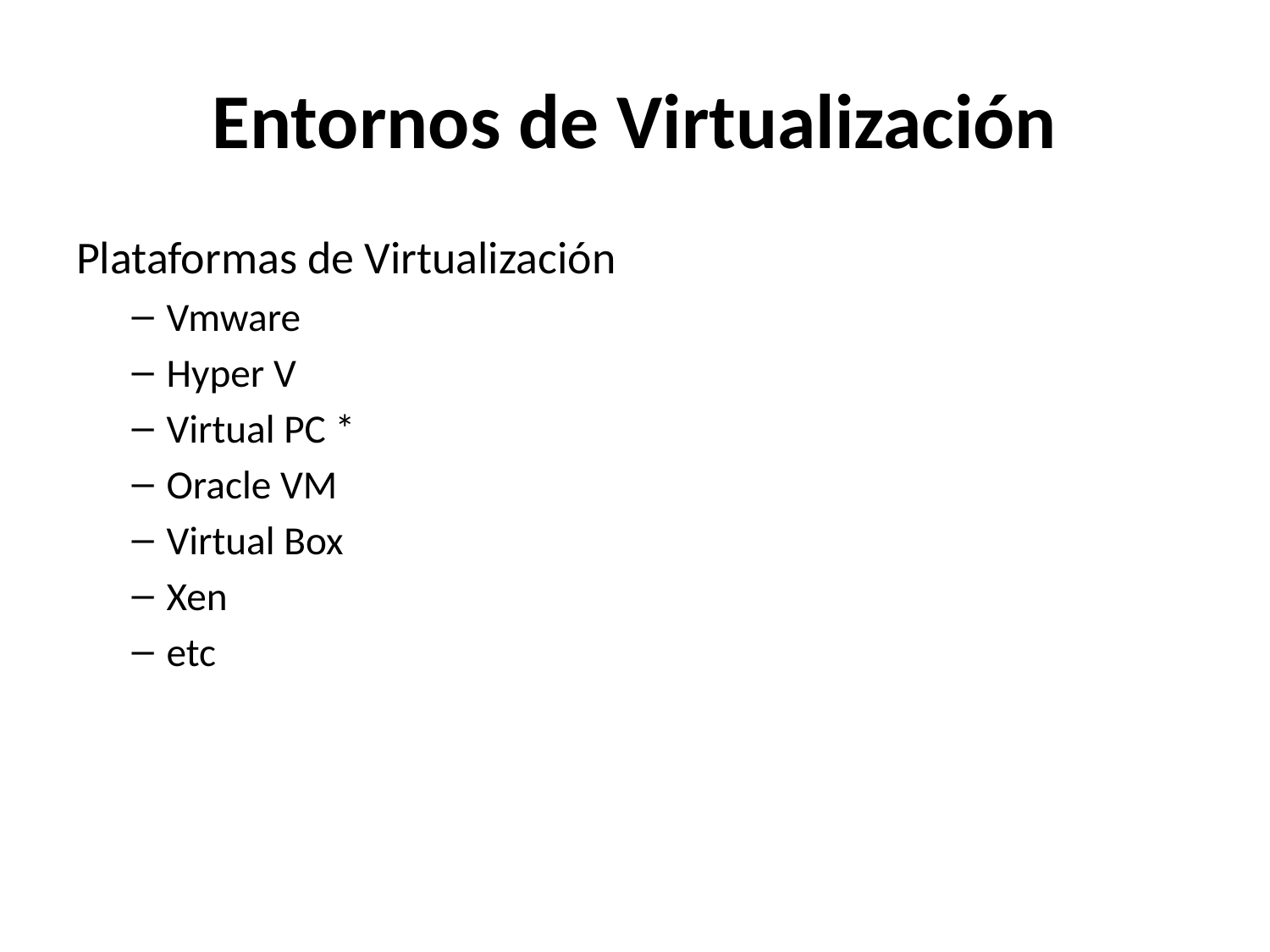

# Entornos de Virtualización
Plataformas de Virtualización
Vmware
Hyper V
Virtual PC *
Oracle VM
Virtual Box
Xen
etc